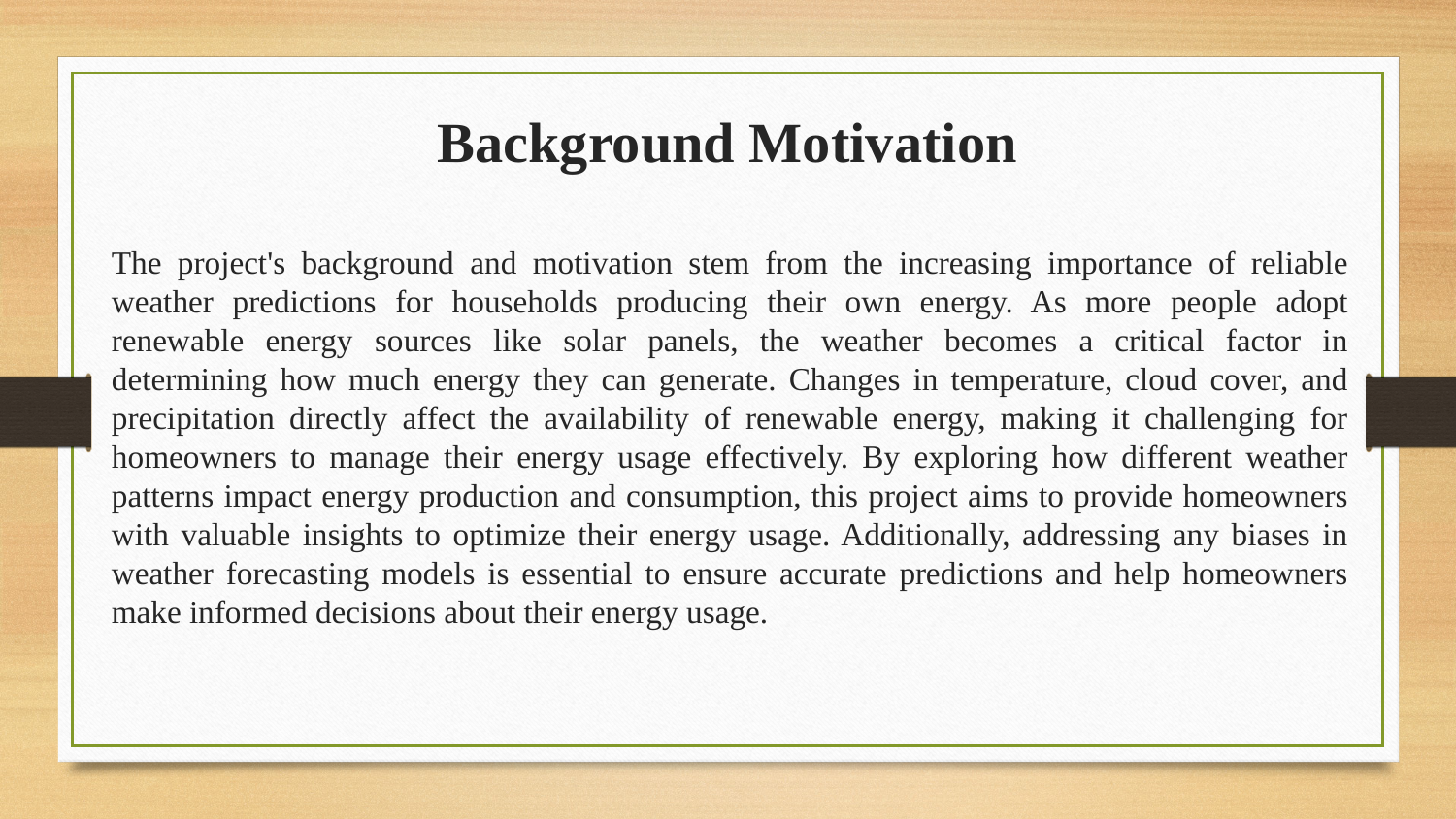

# Background Motivation
The project's background and motivation stem from the increasing importance of reliable weather predictions for households producing their own energy. As more people adopt renewable energy sources like solar panels, the weather becomes a critical factor in determining how much energy they can generate. Changes in temperature, cloud cover, and precipitation directly affect the availability of renewable energy, making it challenging for homeowners to manage their energy usage effectively. By exploring how different weather patterns impact energy production and consumption, this project aims to provide homeowners with valuable insights to optimize their energy usage. Additionally, addressing any biases in weather forecasting models is essential to ensure accurate predictions and help homeowners make informed decisions about their energy usage.